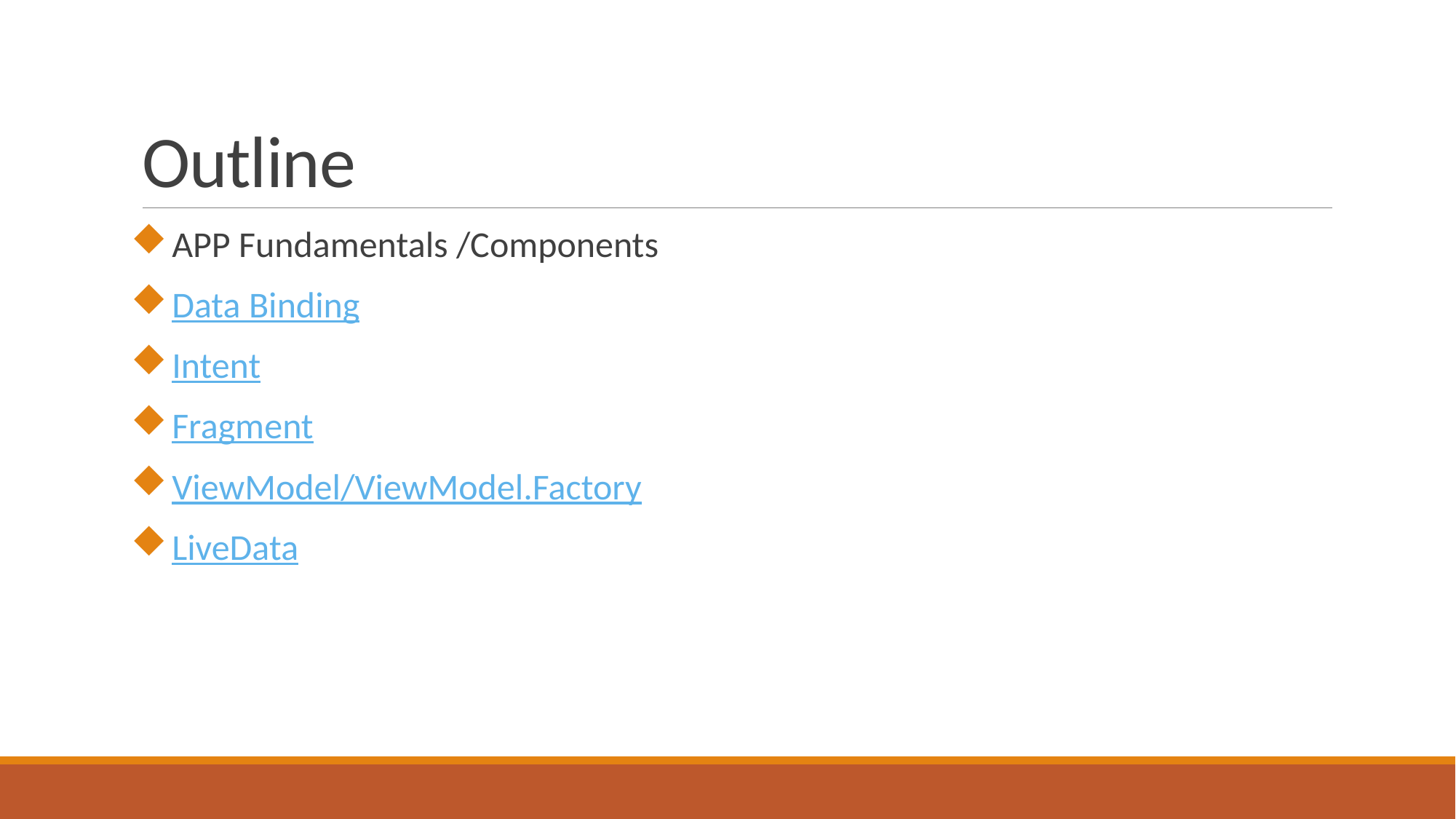

# Outline
APP Fundamentals /Components
Data Binding
Intent
Fragment
ViewModel/ViewModel.Factory
LiveData